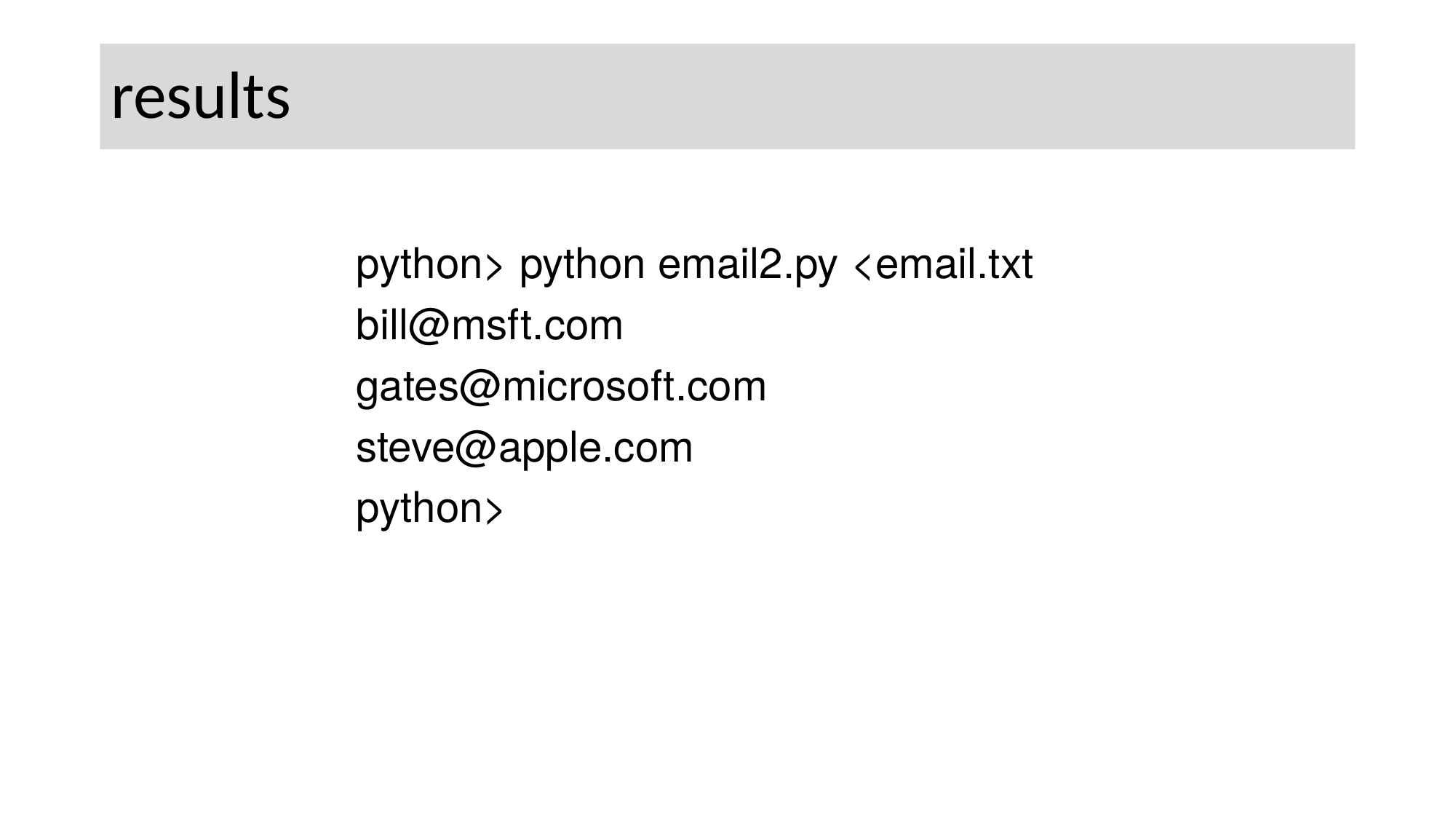

# results
python> python email2.py <email.txt
bill@msft.com
gates@microsoft.com
steve@apple.com
python>